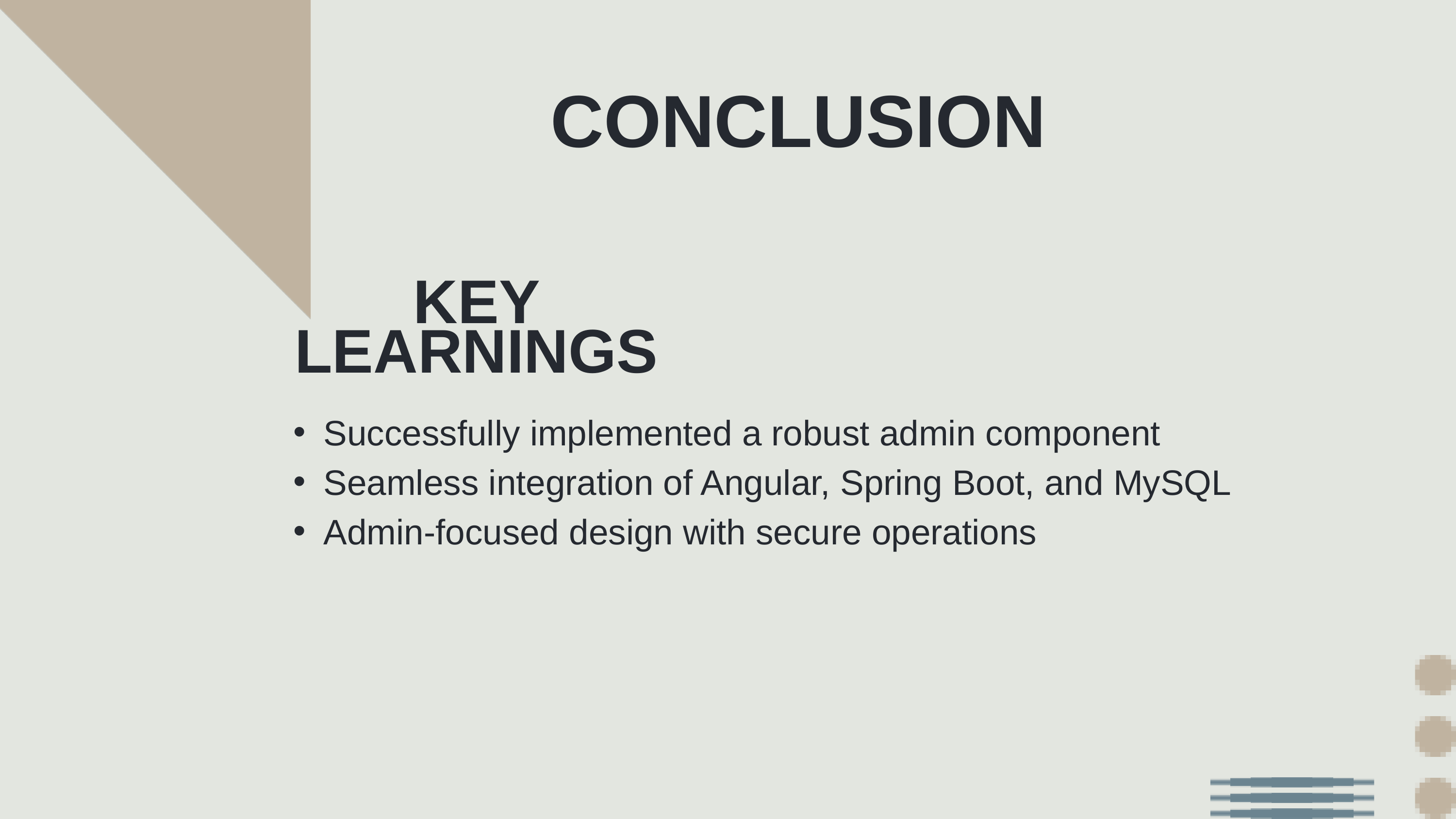

CONCLUSION
KEY LEARNINGS
Successfully implemented a robust admin component
Seamless integration of Angular, Spring Boot, and MySQL
Admin-focused design with secure operations